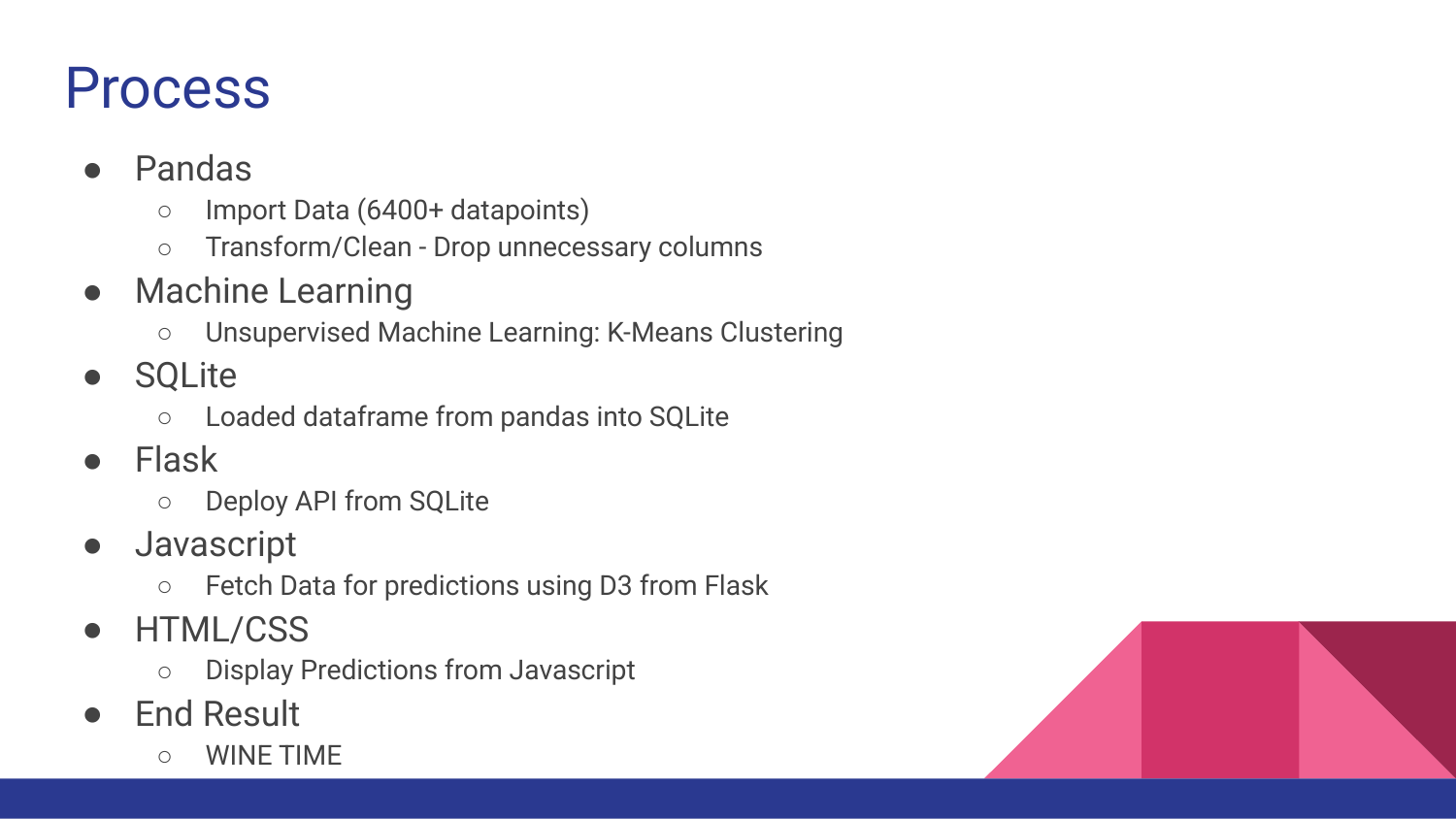

# Process
Pandas
Import Data (6400+ datapoints)
Transform/Clean - Drop unnecessary columns
Machine Learning
Unsupervised Machine Learning: K-Means Clustering
SQLite
Loaded dataframe from pandas into SQLite
Flask
Deploy API from SQLite
Javascript
Fetch Data for predictions using D3 from Flask
HTML/CSS
Display Predictions from Javascript
End Result
WINE TIME